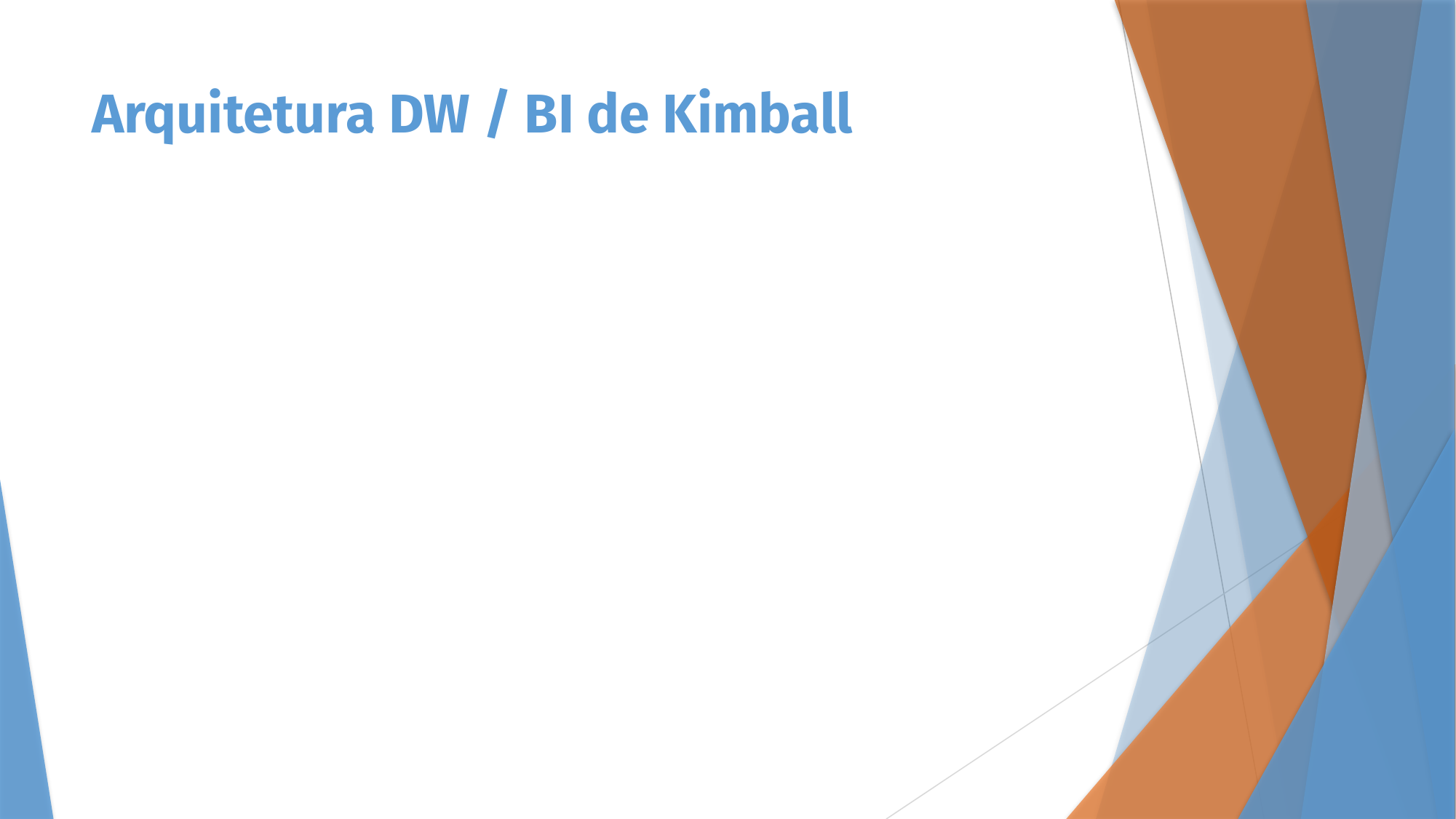

# Arquitetura DW / BI de Kimball